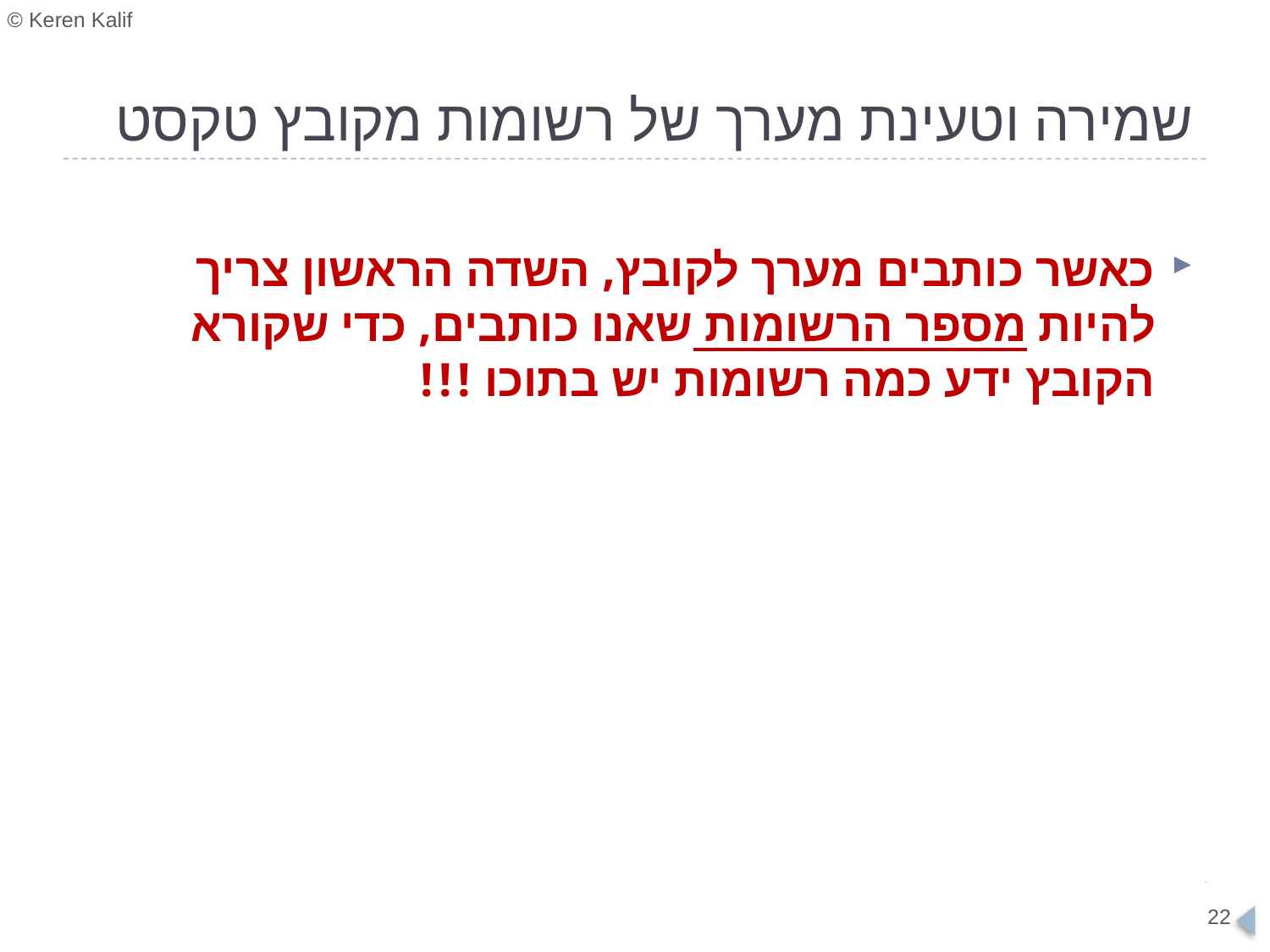

# שמירה וטעינת מערך של רשומות מקובץ טקסט

כאשר כותבים מערך לקובץ, השדה הראשון צריך להיות מספר הרשומות שאנו כותבים, כדי שקורא הקובץ ידע כמה רשומות יש בתוכו !!!